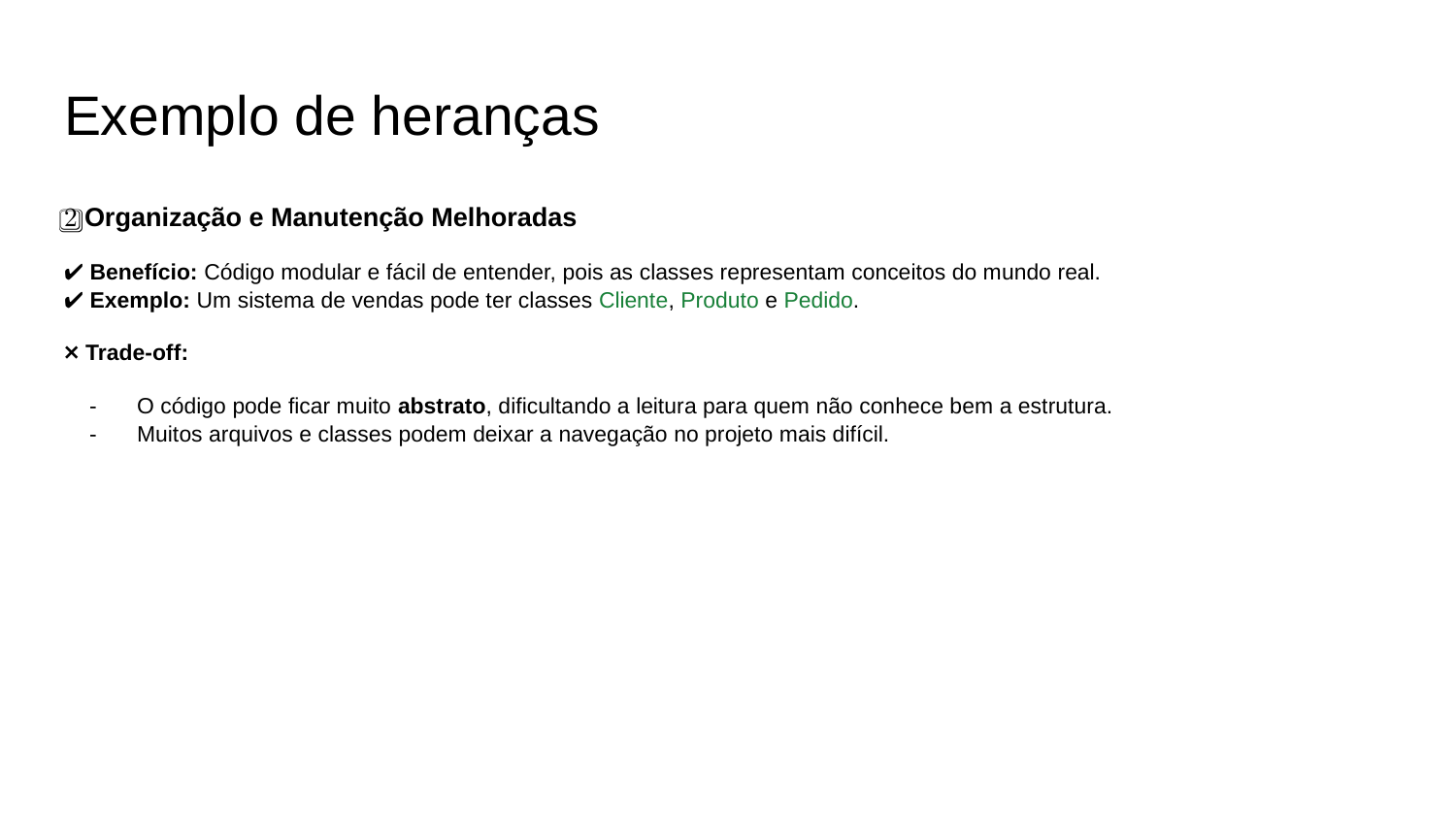

# Exemplo de heranças
2️⃣ Organização e Manutenção Melhoradas
✔ Benefício: Código modular e fácil de entender, pois as classes representam conceitos do mundo real.
✔ Exemplo: Um sistema de vendas pode ter classes Cliente, Produto e Pedido.
❌ Trade-off:
O código pode ficar muito abstrato, dificultando a leitura para quem não conhece bem a estrutura.
Muitos arquivos e classes podem deixar a navegação no projeto mais difícil.